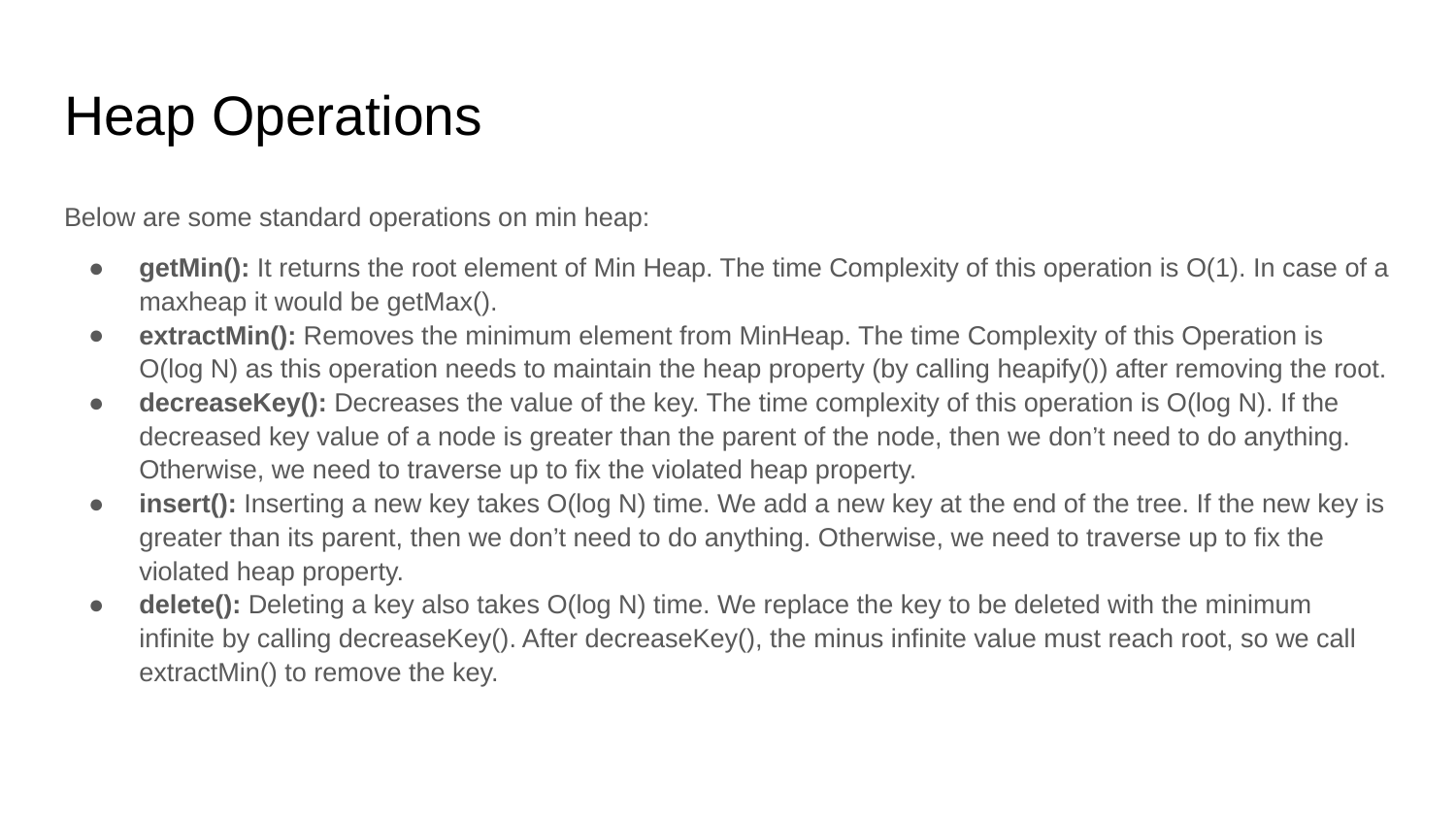

# Heap Operations
Below are some standard operations on min heap:
getMin(): It returns the root element of Min Heap. The time Complexity of this operation is O(1). In case of a maxheap it would be getMax().
extractMin(): Removes the minimum element from MinHeap. The time Complexity of this Operation is O(log N) as this operation needs to maintain the heap property (by calling heapify()) after removing the root.
decreaseKey(): Decreases the value of the key. The time complexity of this operation is O(log N). If the decreased key value of a node is greater than the parent of the node, then we don’t need to do anything. Otherwise, we need to traverse up to fix the violated heap property.
insert(): Inserting a new key takes O(log N) time. We add a new key at the end of the tree. If the new key is greater than its parent, then we don’t need to do anything. Otherwise, we need to traverse up to fix the violated heap property.
delete(): Deleting a key also takes O(log N) time. We replace the key to be deleted with the minimum infinite by calling decreaseKey(). After decreaseKey(), the minus infinite value must reach root, so we call extractMin() to remove the key.